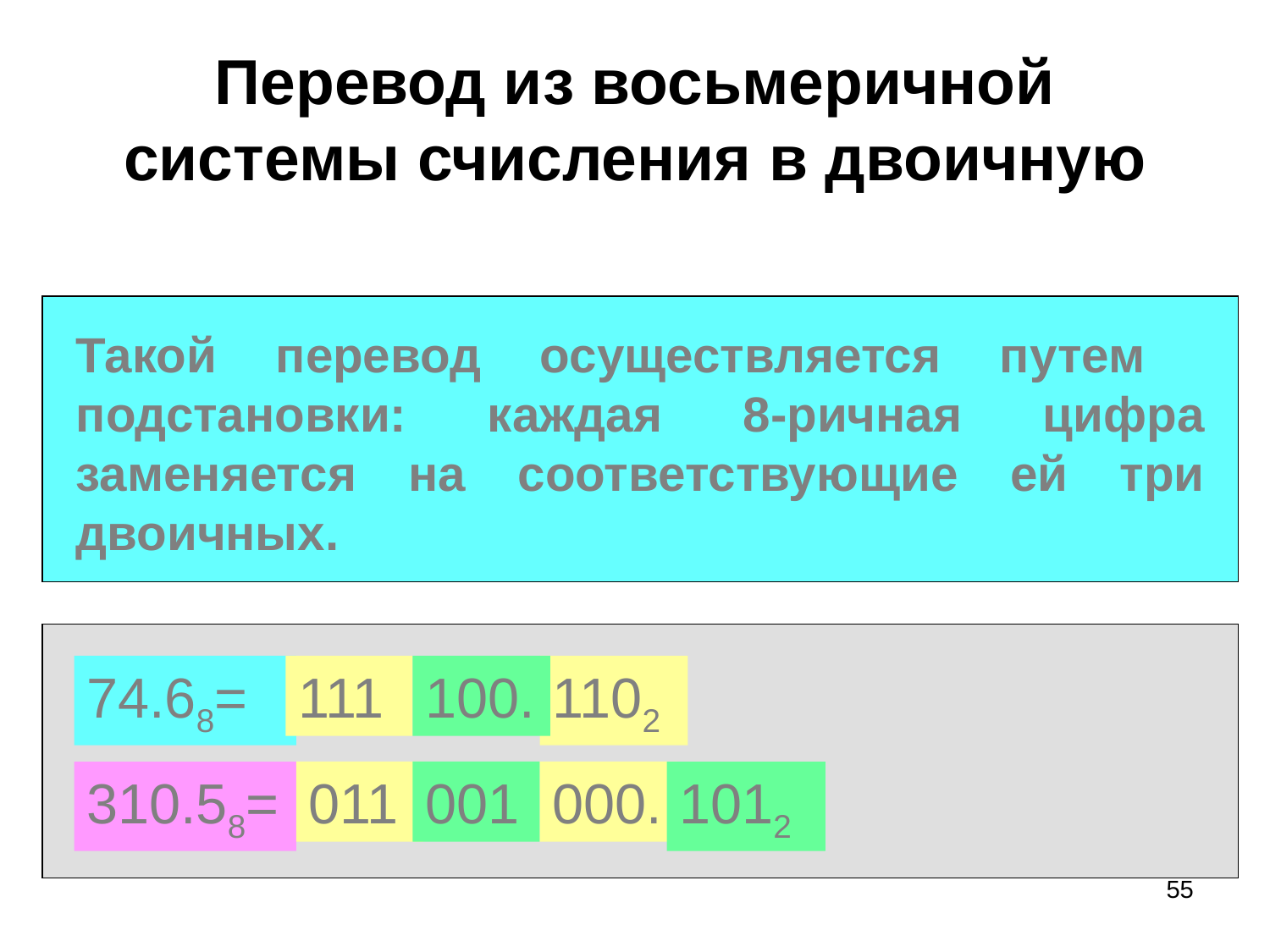

Перевод из восьмеричной системы счисления в двоичную

Такой перевод осуществляется путем  подстановки: каждая 8-ричная цифра заменяется на соответствующие ей три двоичных.

74.68=
111
100.
1102
310.58=
011
001
000.
1012
55